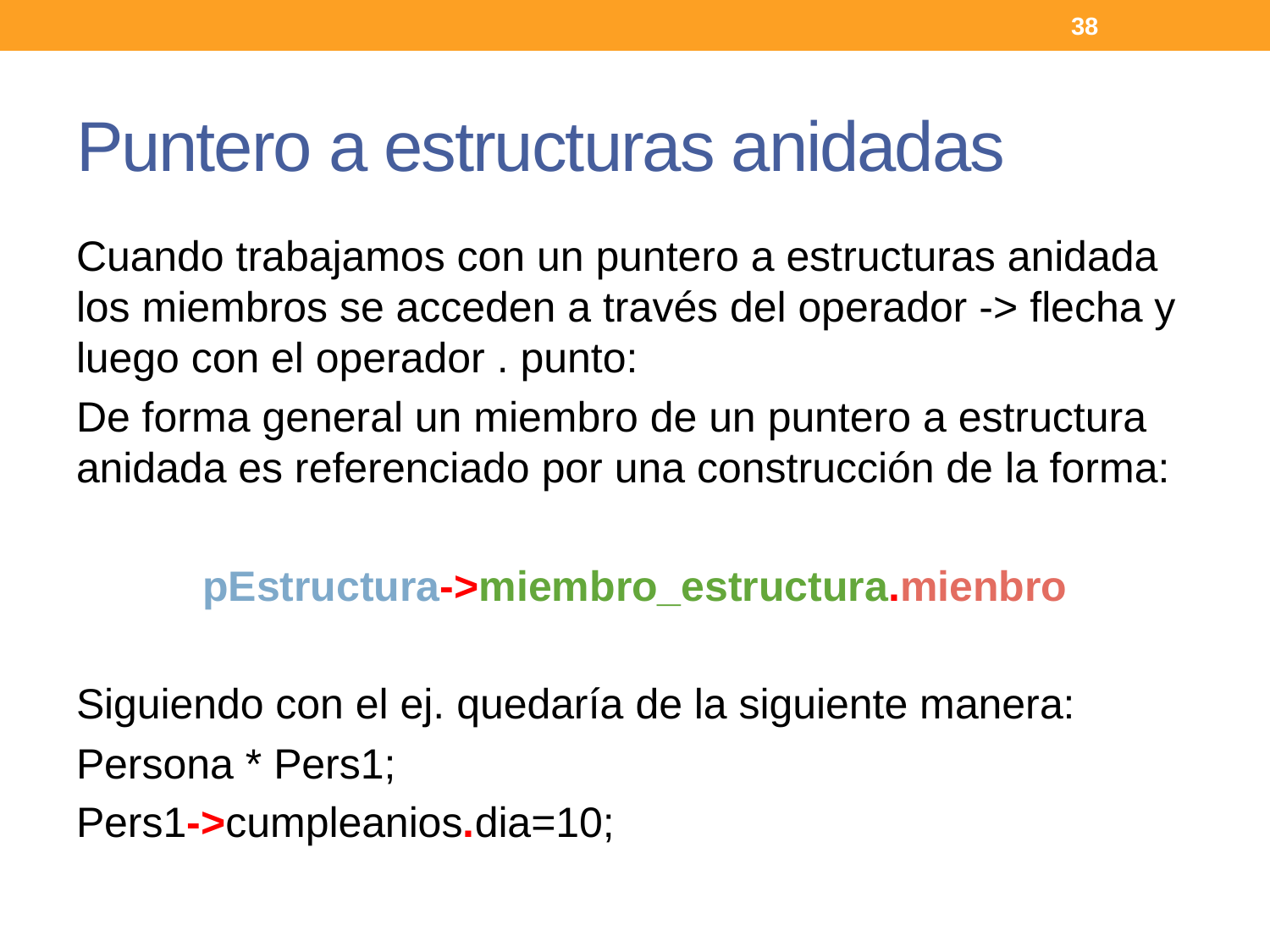

38
# Puntero a estructuras anidadas
Cuando trabajamos con un puntero a estructuras anidada los miembros se acceden a través del operador -> flecha y luego con el operador . punto:
De forma general un miembro de un puntero a estructura anidada es referenciado por una construcción de la forma:

pEstructura->miembro_estructura.mienbro

Siguiendo con el ej. quedaría de la siguiente manera:
Persona * Pers1;
Pers1->cumpleanios.dia=10;